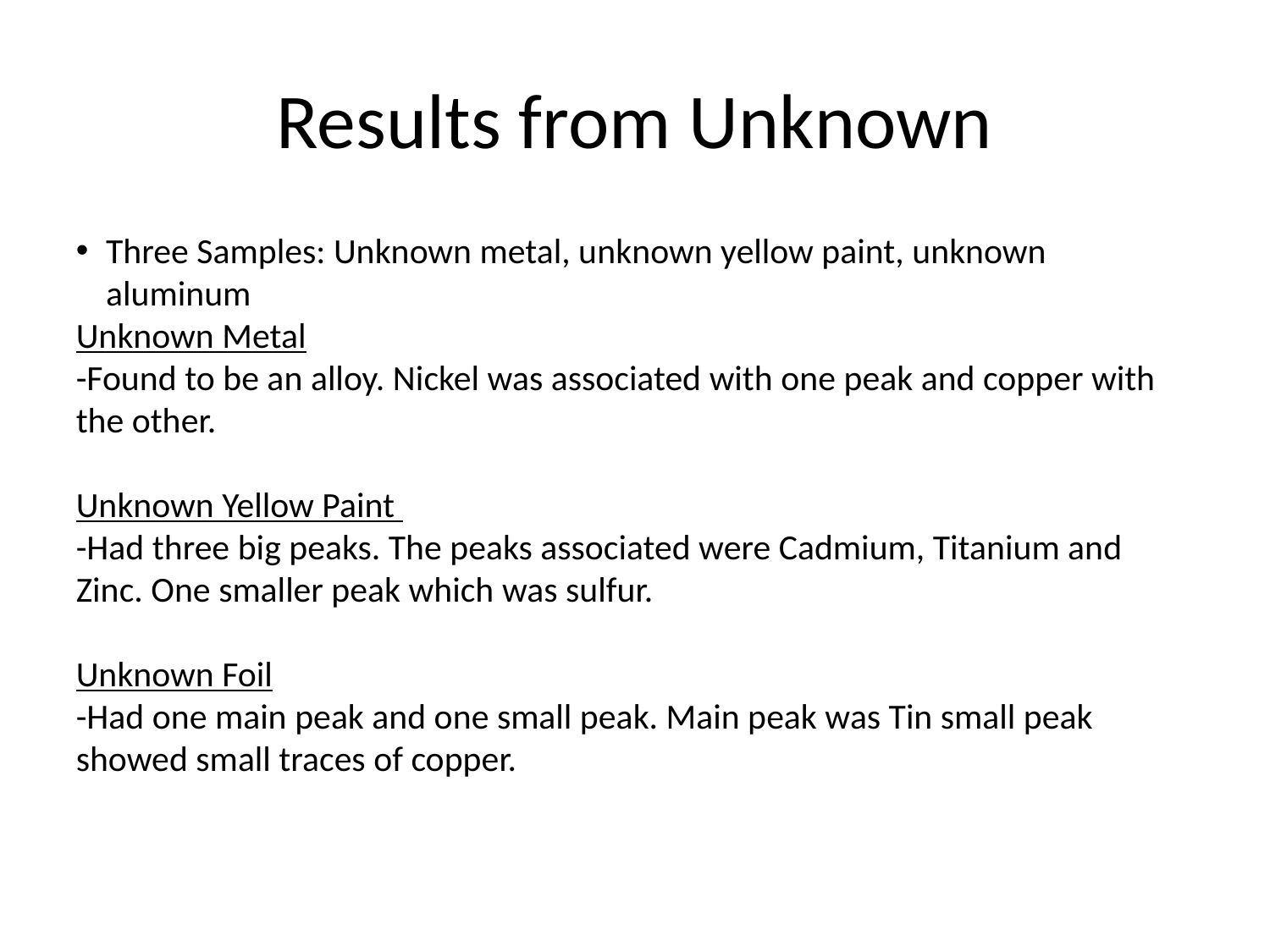

Results from Unknown
Three Samples: Unknown metal, unknown yellow paint, unknown aluminum
Unknown Metal
-Found to be an alloy. Nickel was associated with one peak and copper with the other.

Unknown Yellow Paint
-Had three big peaks. The peaks associated were Cadmium, Titanium and Zinc. One smaller peak which was sulfur.

Unknown Foil
-Had one main peak and one small peak. Main peak was Tin small peak showed small traces of copper.